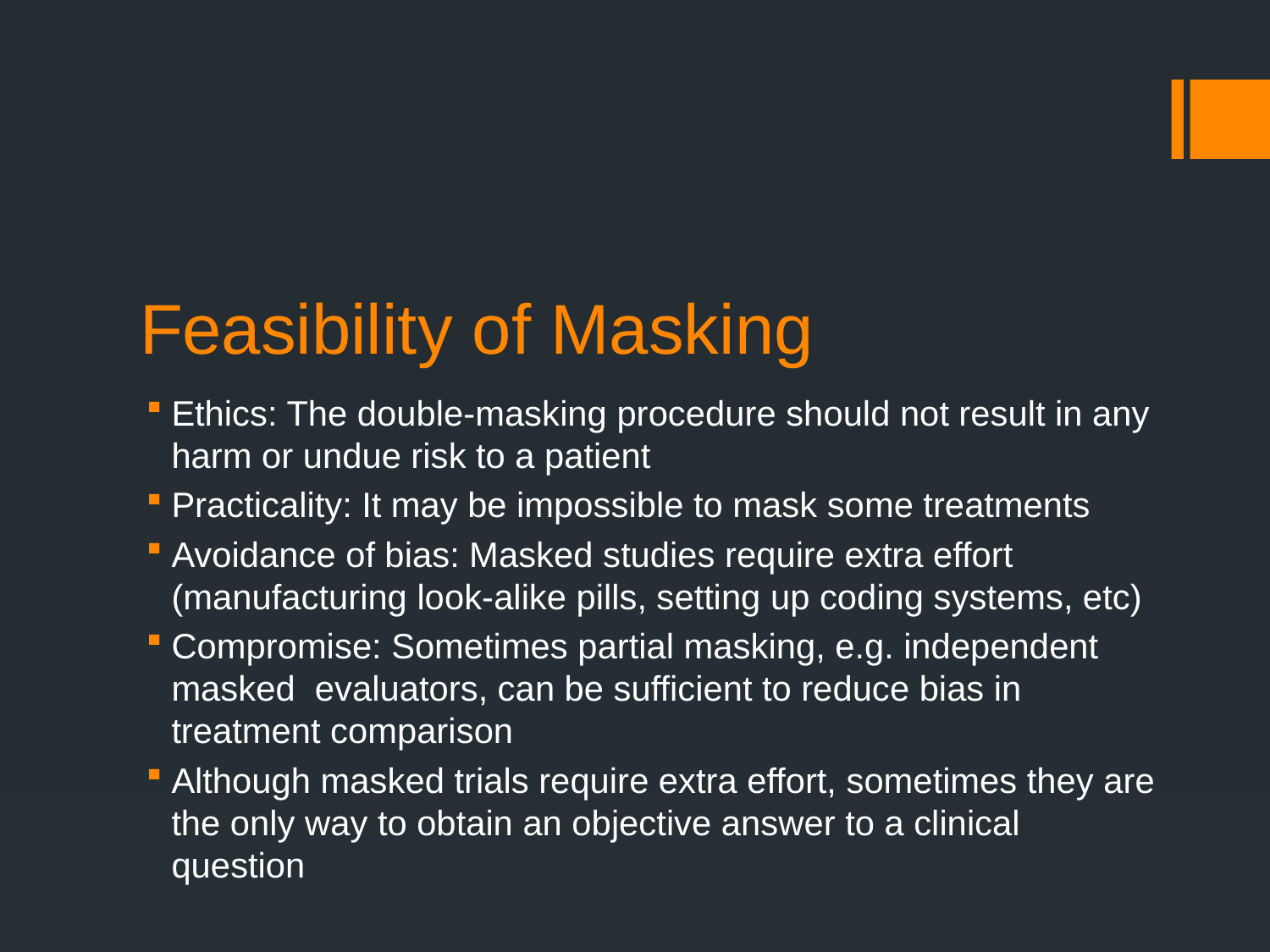

# Feasibility of Masking
Ethics: The double-masking procedure should not result in any harm or undue risk to a patient
Practicality: It may be impossible to mask some treatments
Avoidance of bias: Masked studies require extra effort (manufacturing look-alike pills, setting up coding systems, etc)
Compromise: Sometimes partial masking, e.g. independent masked  evaluators, can be sufficient to reduce bias in treatment comparison
Although masked trials require extra effort, sometimes they are the only way to obtain an objective answer to a clinical question